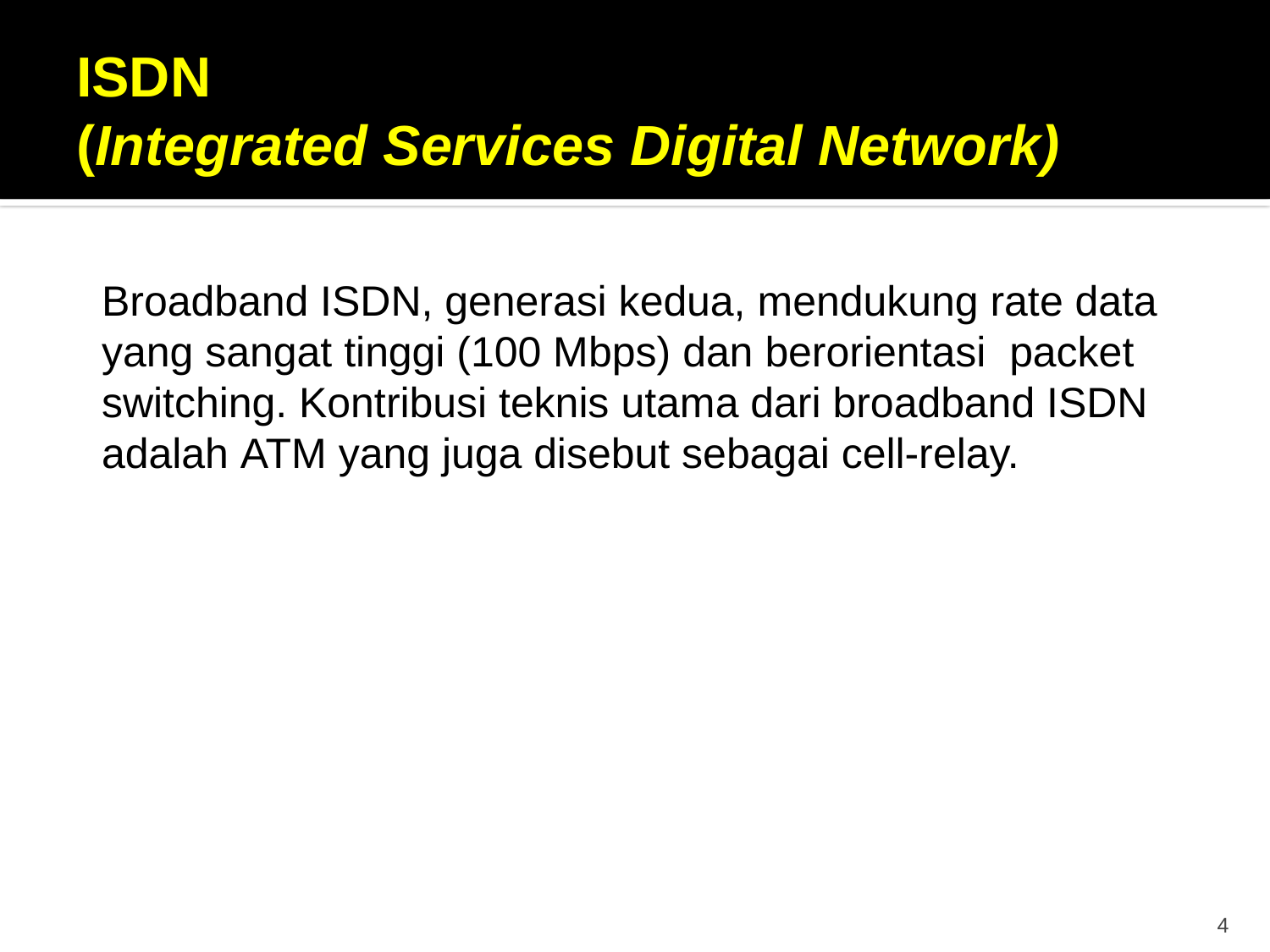

# ISDN (Integrated Services Digital Network)
Broadband ISDN, generasi kedua, mendukung rate data yang sangat tinggi (100 Mbps) dan berorientasi  packet switching. Kontribusi teknis utama dari broadband ISDN adalah ATM yang juga disebut sebagai cell-relay.
4